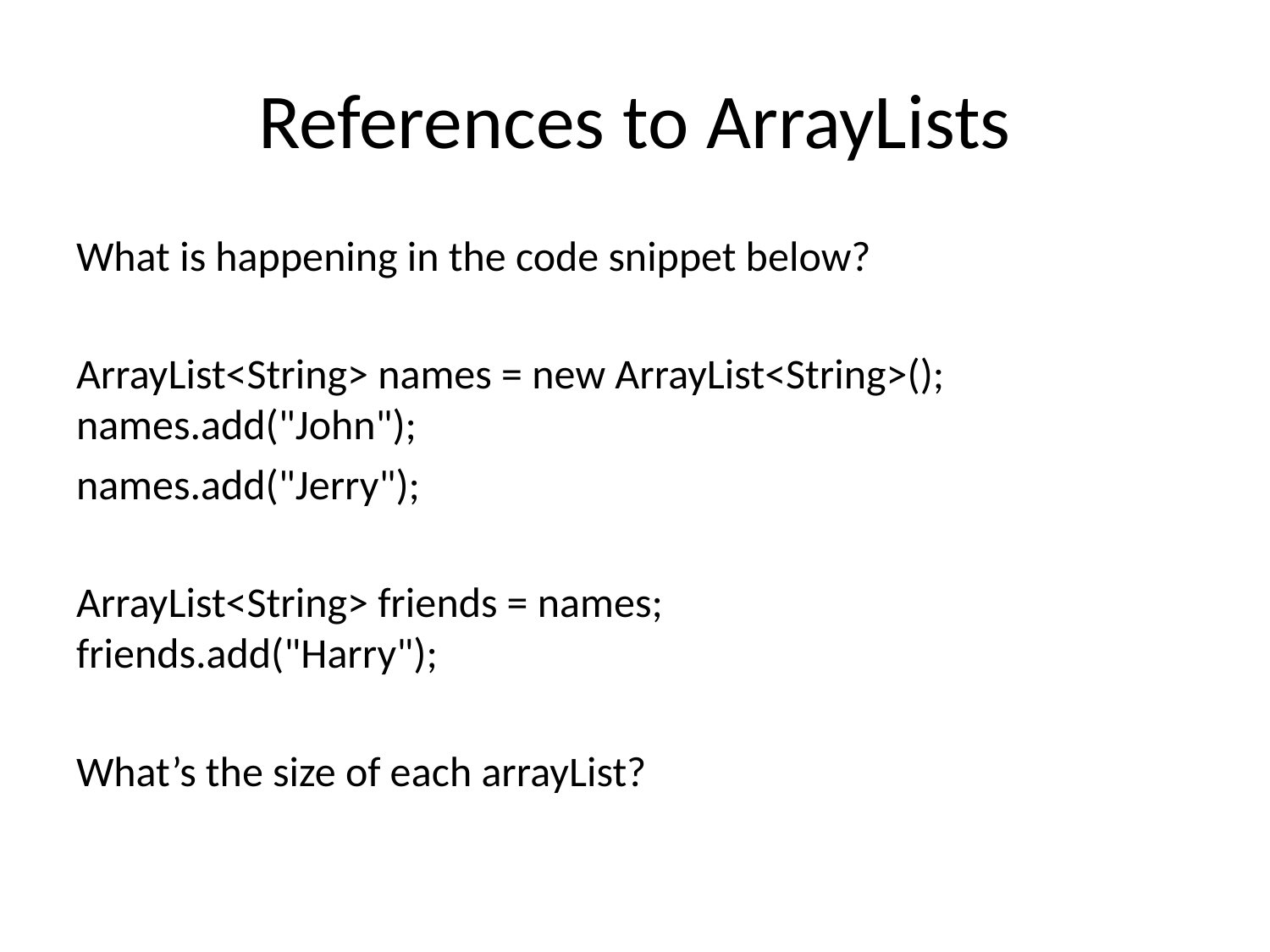

# References to ArrayLists
What is happening in the code snippet below?

ArrayList<String> names = new ArrayList<String>(); names.add("John");
names.add("Jerry");

ArrayList<String> friends = names;
friends.add("Harry");

What’s the size of each arrayList?